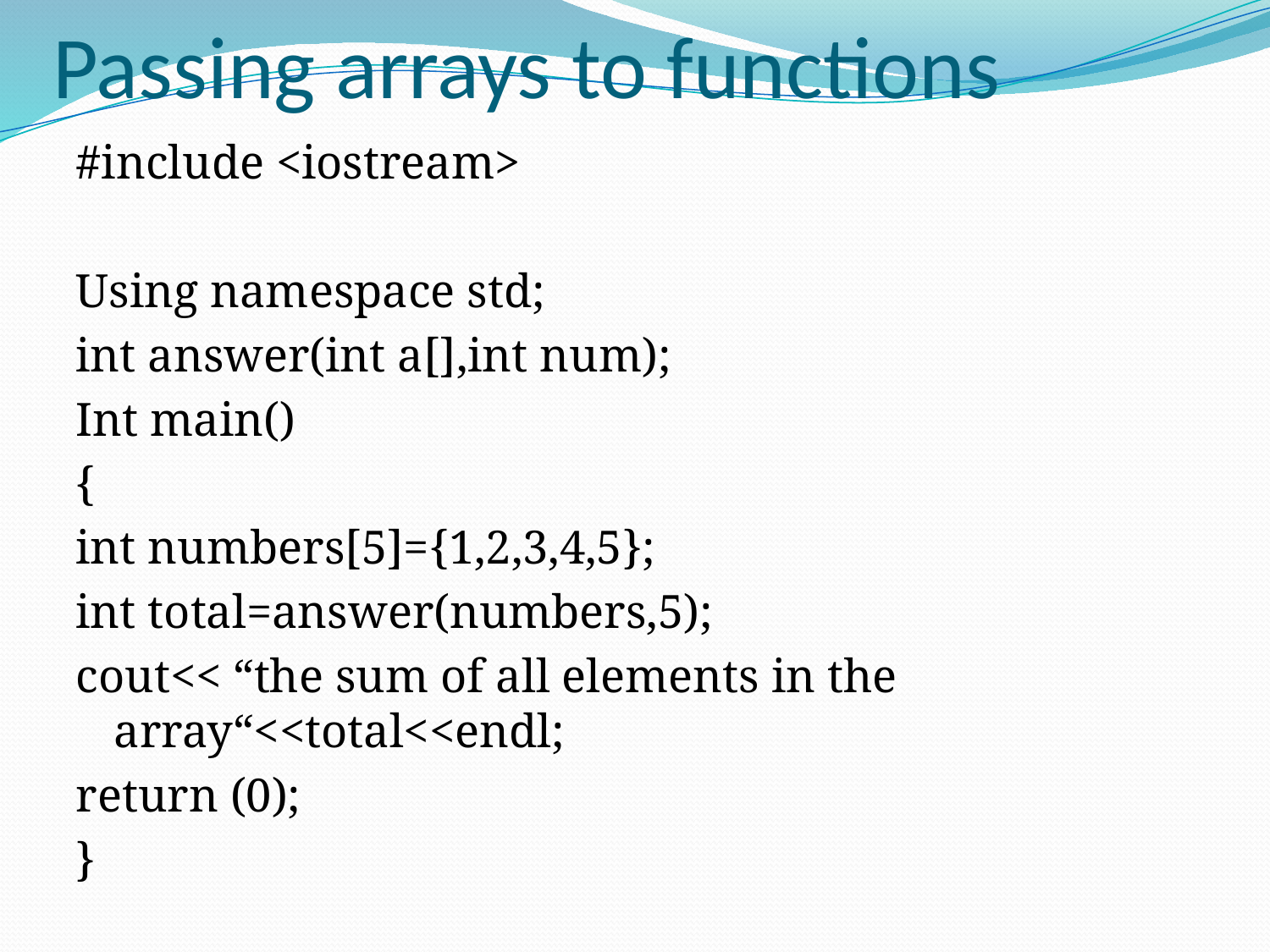

# Passing arrays to functions
#include <iostream>

Using namespace std;
int answer(int a[],int num);
Int main()
{
int numbers[5]={1,2,3,4,5};
int total=answer(numbers,5);
cout<< “the sum of all elements in the array“<<total<<endl;
return (0);
}